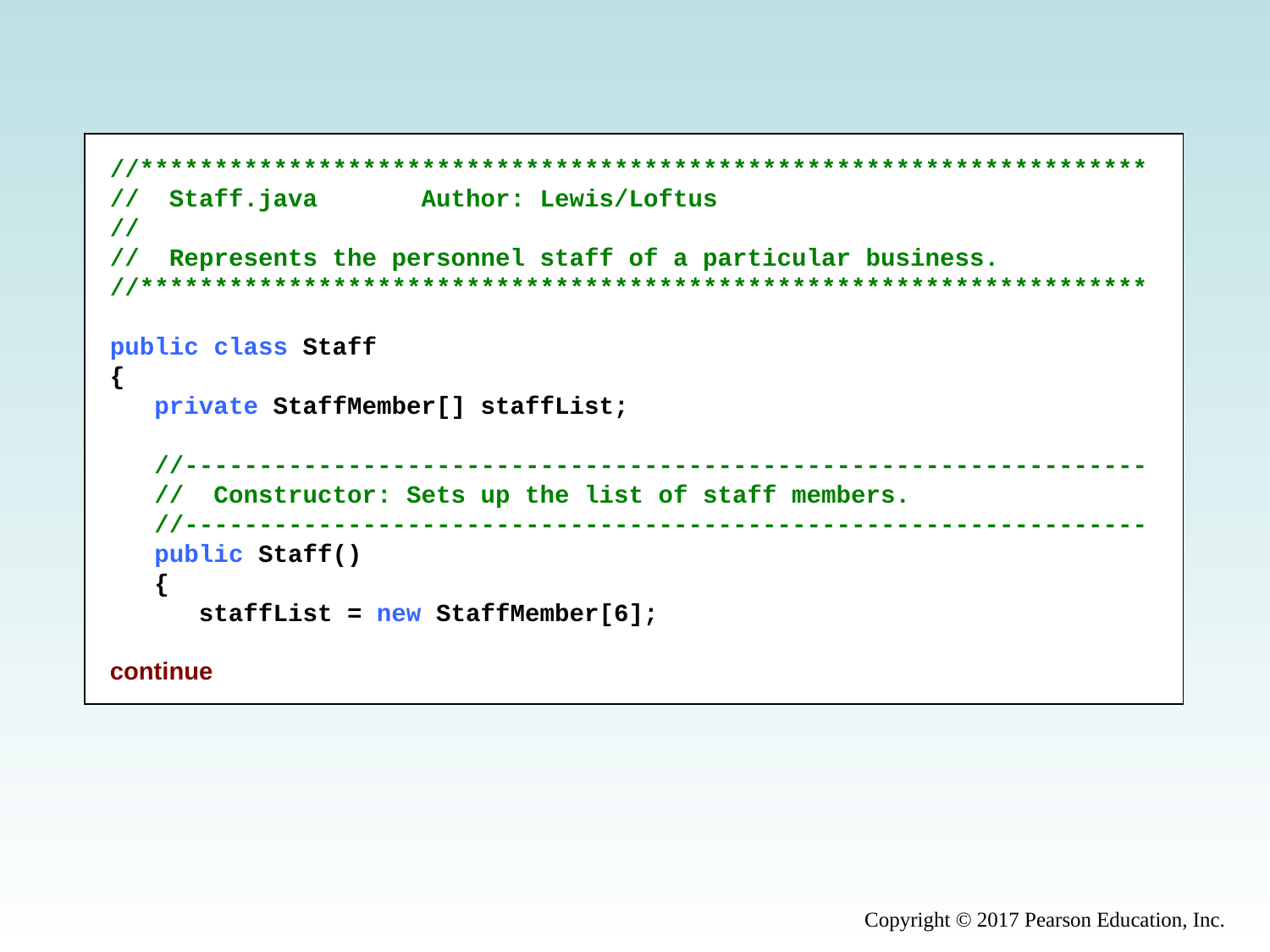

//********************************************************************
//  Staff.java       Author: Lewis/Loftus
//
//  Represents the personnel staff of a particular business.
//********************************************************************

public class Staff
{
   private StaffMember[] staffList;

   //-----------------------------------------------------------------
   //  Constructor: Sets up the list of staff members.
   //-----------------------------------------------------------------
   public Staff()
   {
      staffList = new StaffMember[6];

continue
Copyright © 2017 Pearson Education, Inc.